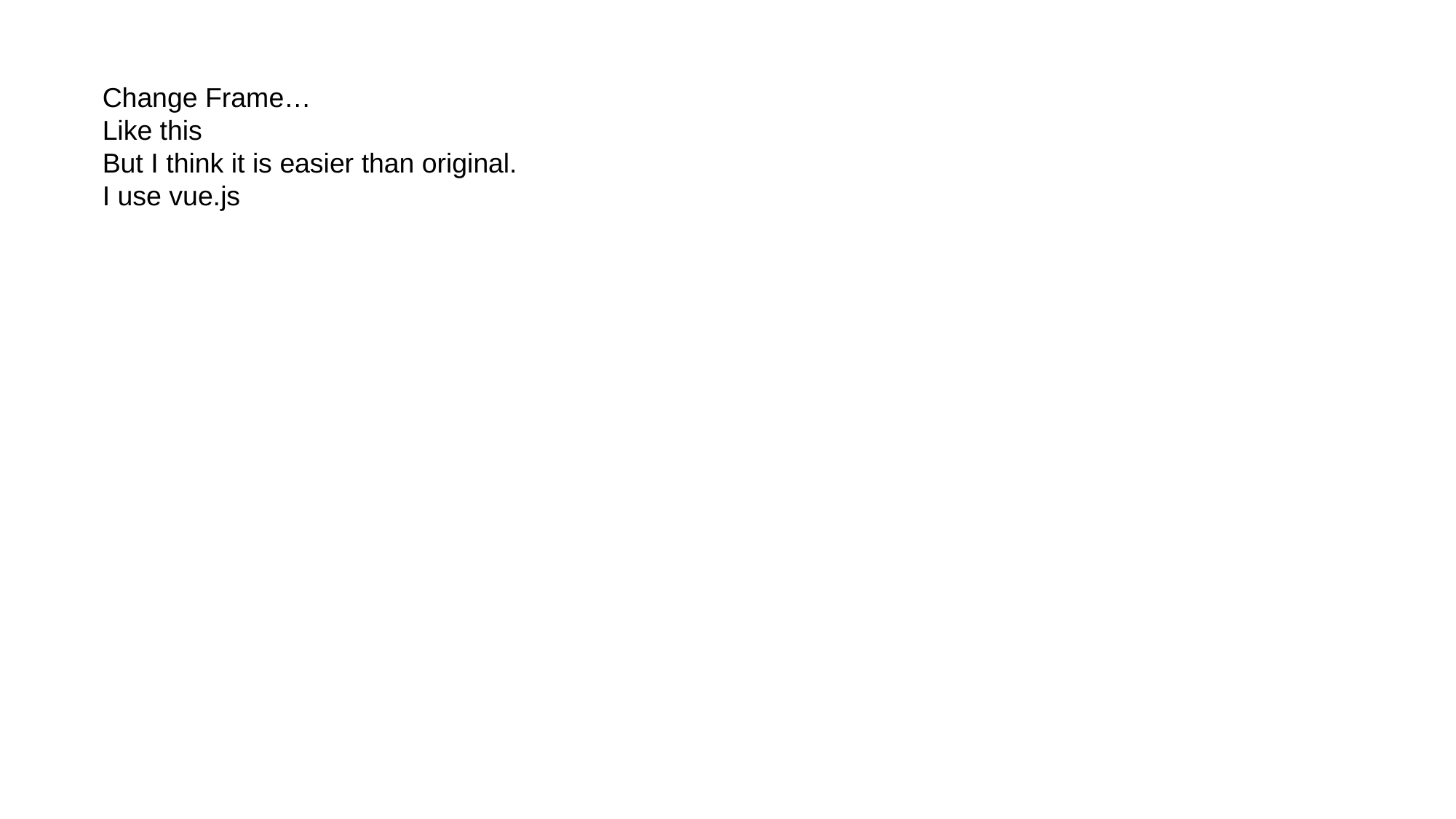

Change Frame…
Like this
But I think it is easier than original.
I use vue.js